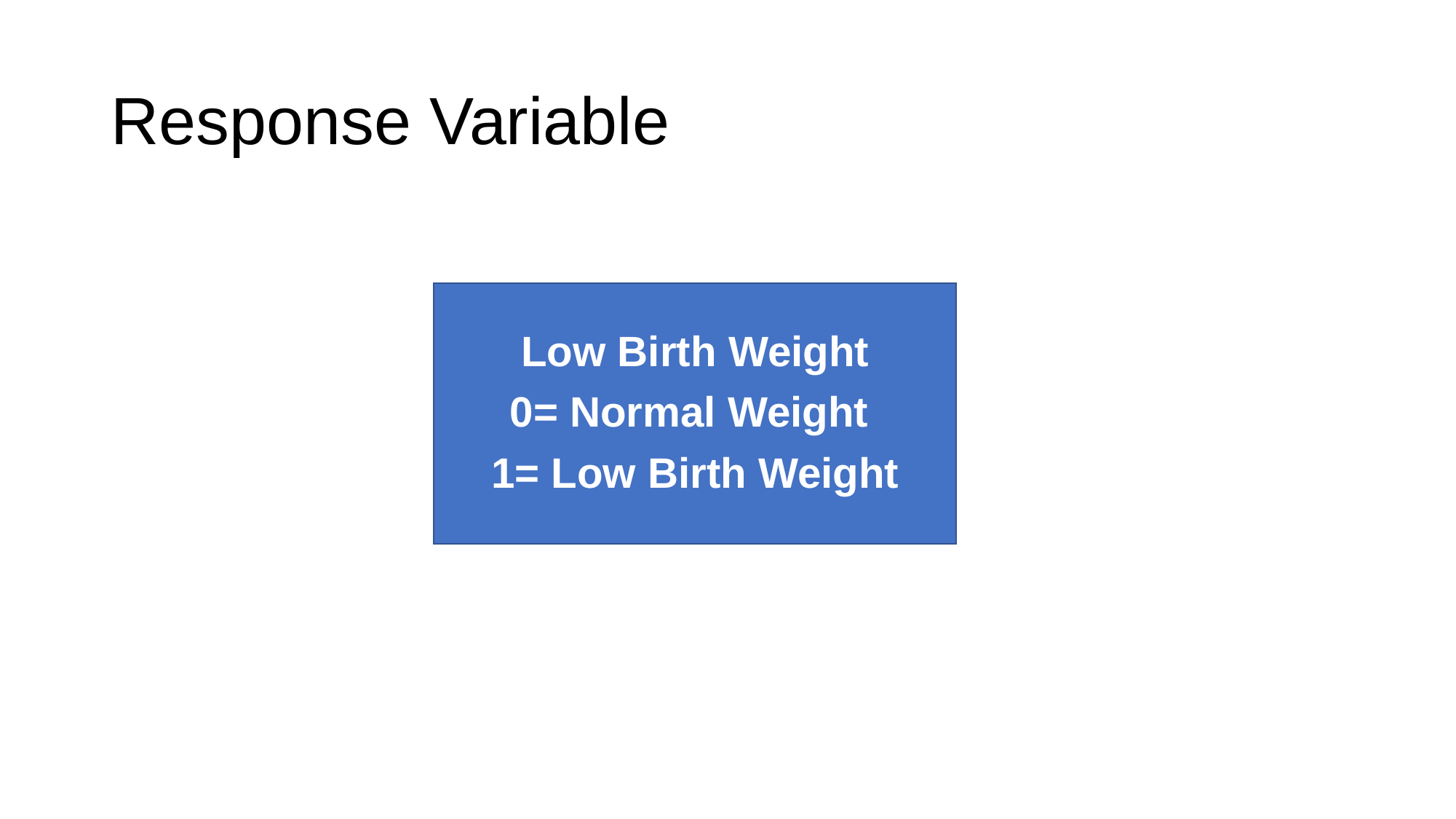

# Response Variable
Low Birth Weight
0= Normal Weight
1= Low Birth Weight